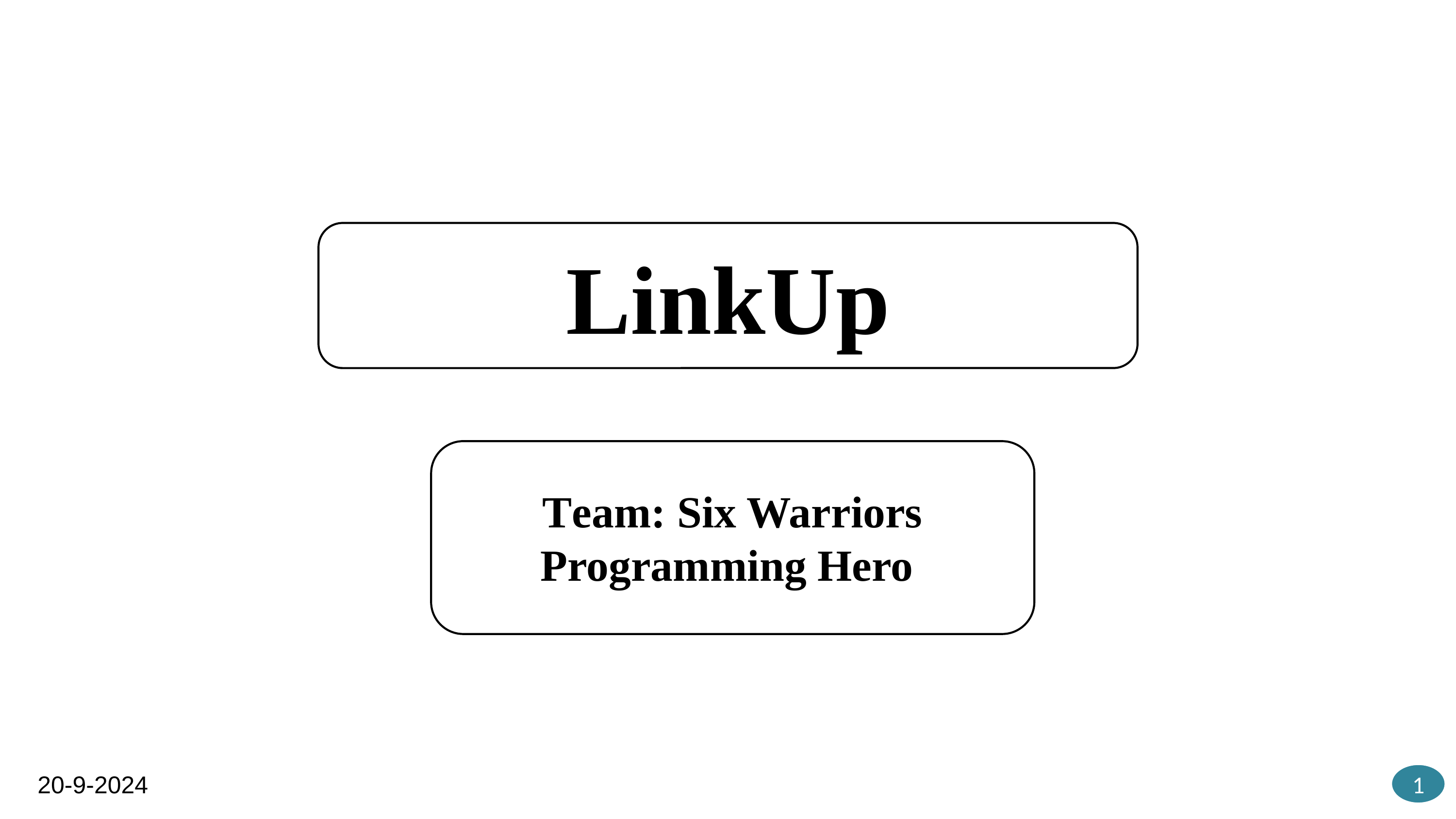

LinkUp

Team: Six Warriors
Programming Hero

1
20-9-2024